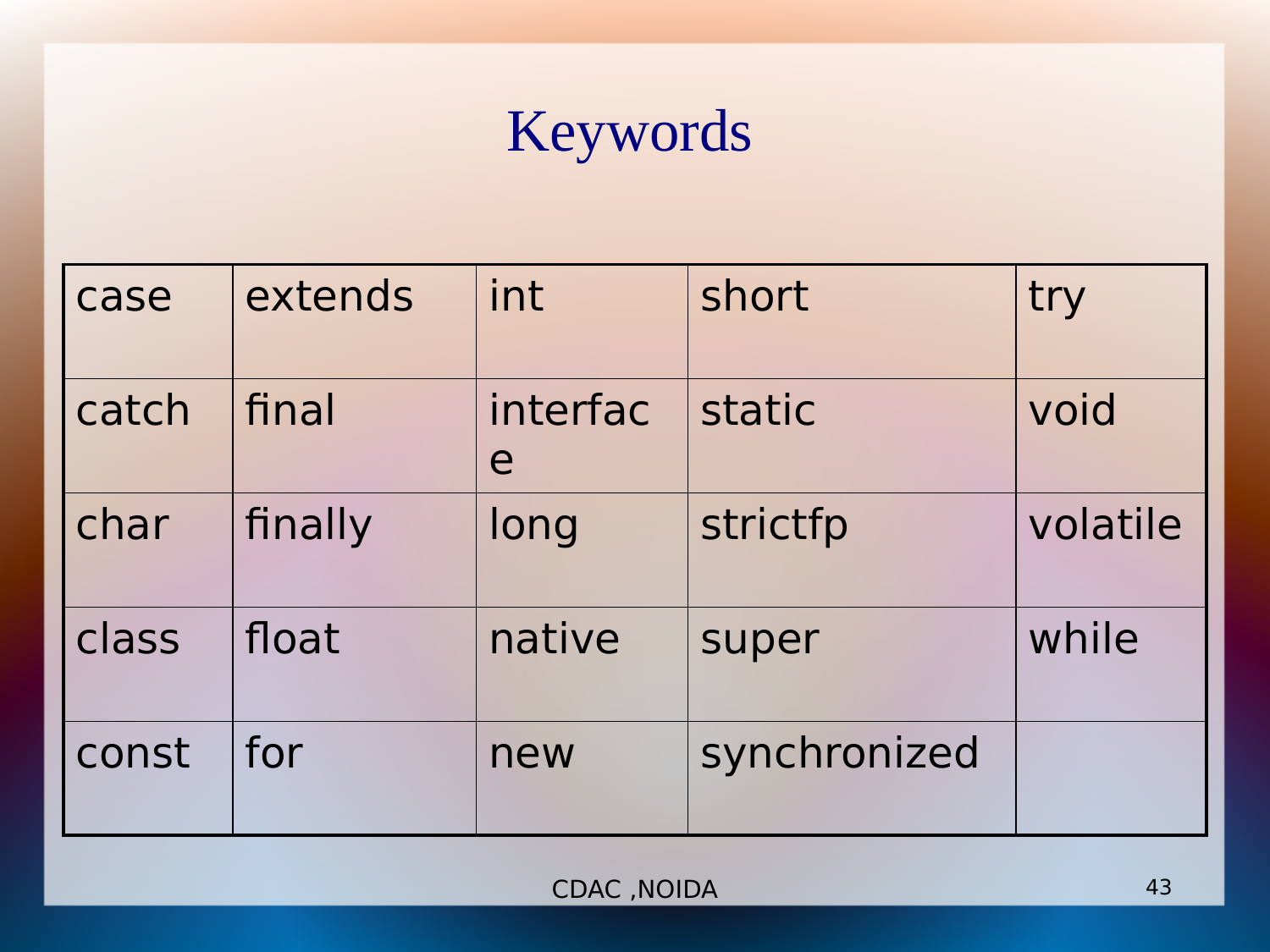

Keywords
| case | extends | int | short | try |
| --- | --- | --- | --- | --- |
| catch | final | interface | static | void |
| char | finally | long | strictfp | volatile |
| class | float | native | super | while |
| const | for | new | synchronized |  |
CDAC ,NOIDA
43